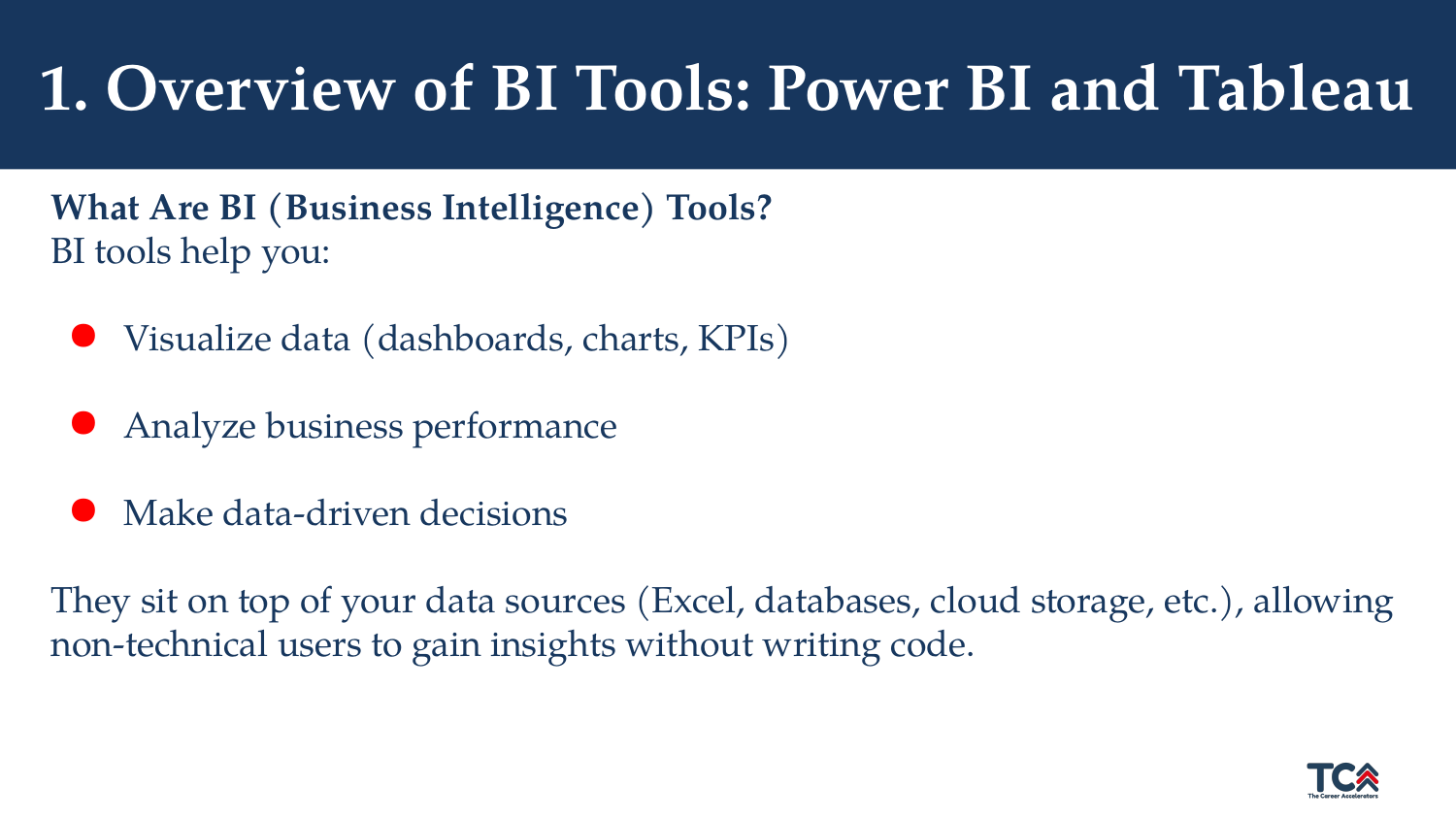

# 1. Overview of BI Tools: Power BI and Tableau
What Are BI (Business Intelligence) Tools?
BI tools help you:

Visualize data (dashboards, charts, KPIs)

Analyze business performance

Make data-driven decisions

They sit on top of your data sources (Excel, databases, cloud storage, etc.), allowing non-technical users to gain insights without writing code.